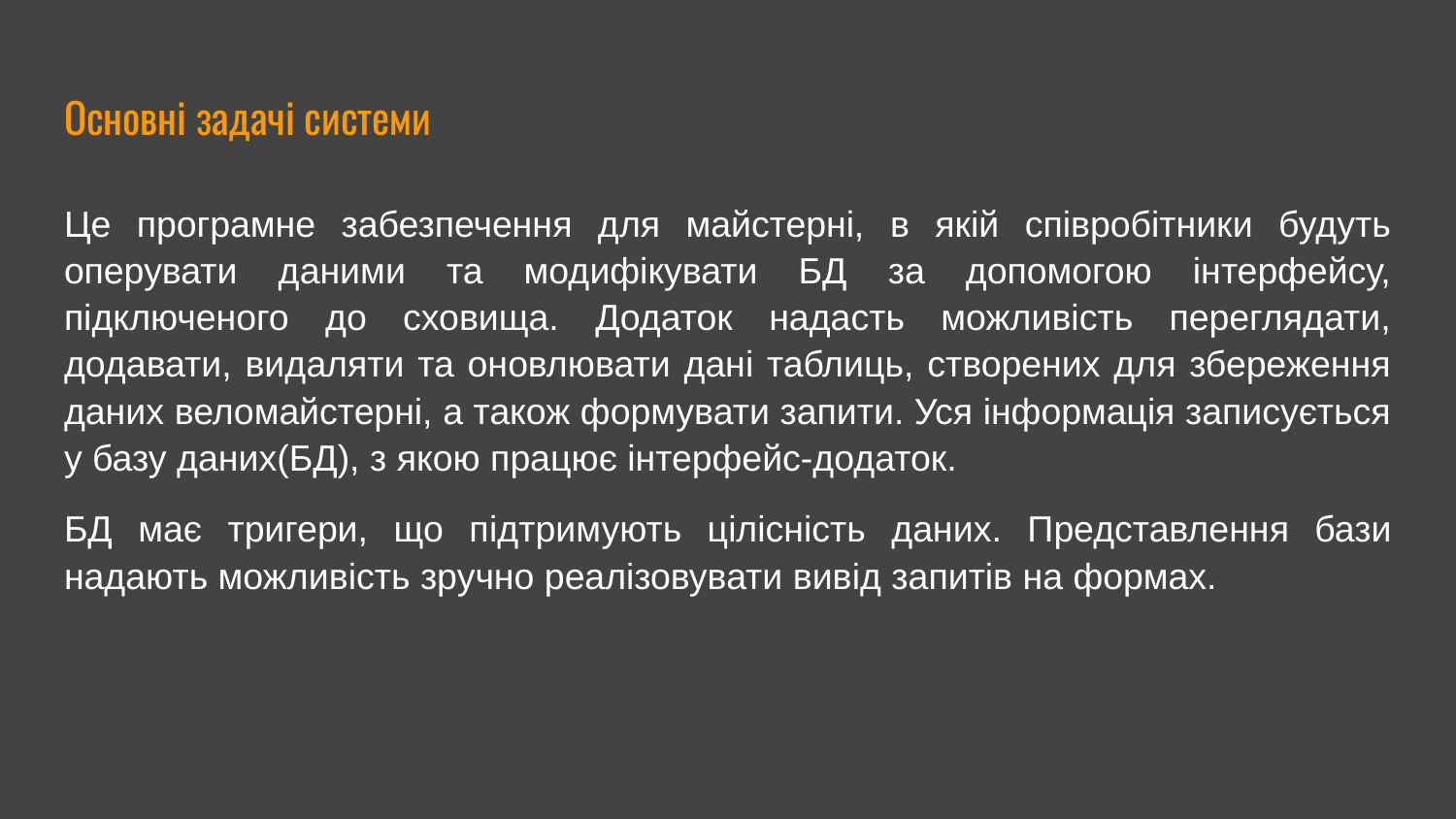

# Основні задачі системи
Це програмне забезпечення для майстерні, в якій співробітники будуть оперувати даними та модифікувати БД за допомогою інтерфейсу, підключеного до сховища. Додаток надасть можливість переглядати, додавати, видаляти та оновлювати дані таблиць, створених для збереження даних веломайстерні, а також формувати запити. Уся інформація записується у базу даних(БД), з якою працює інтерфейс-додаток.
БД має тригери, що підтримують цілісність даних. Представлення бази надають можливість зручно реалізовувати вивід запитів на формах.